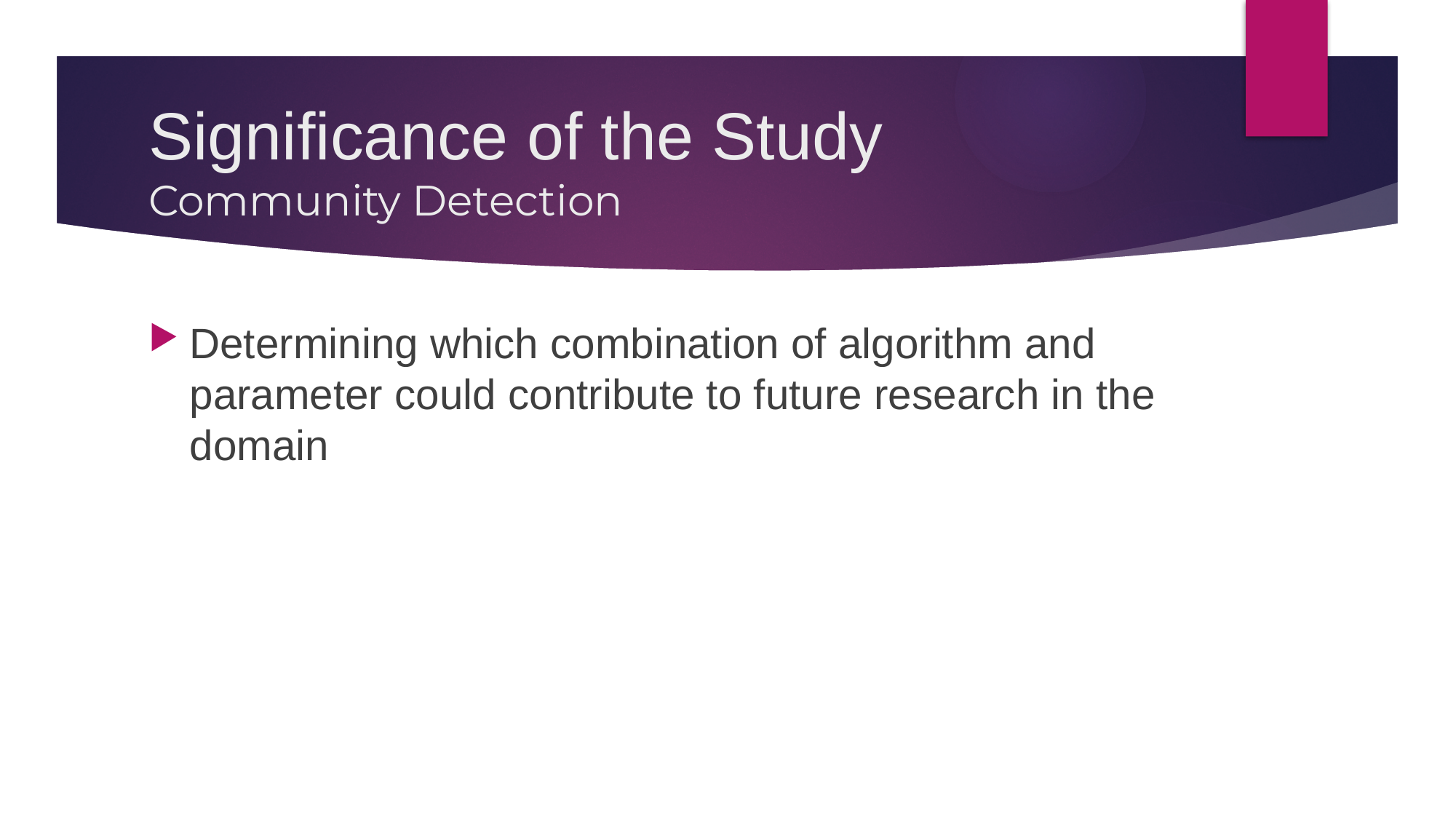

# Significance of the Study Community Detection
Determining which combination of algorithm and parameter could contribute to future research in the domain